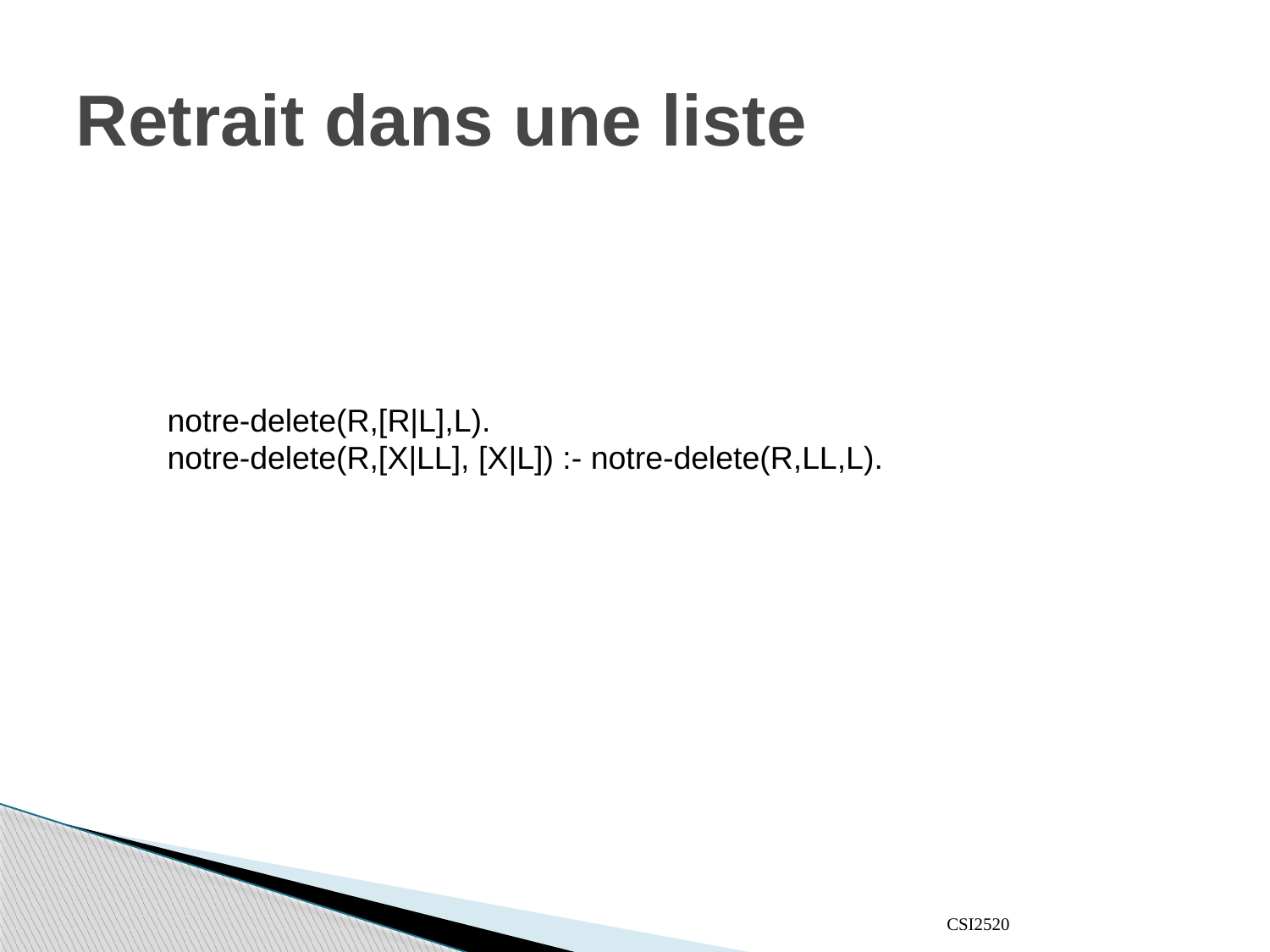

# Retrait dans une liste
notre-delete(R,[R|L],L).
notre-delete(R,[X|LL], [X|L]) :- notre-delete(R,LL,L).
CSI2520